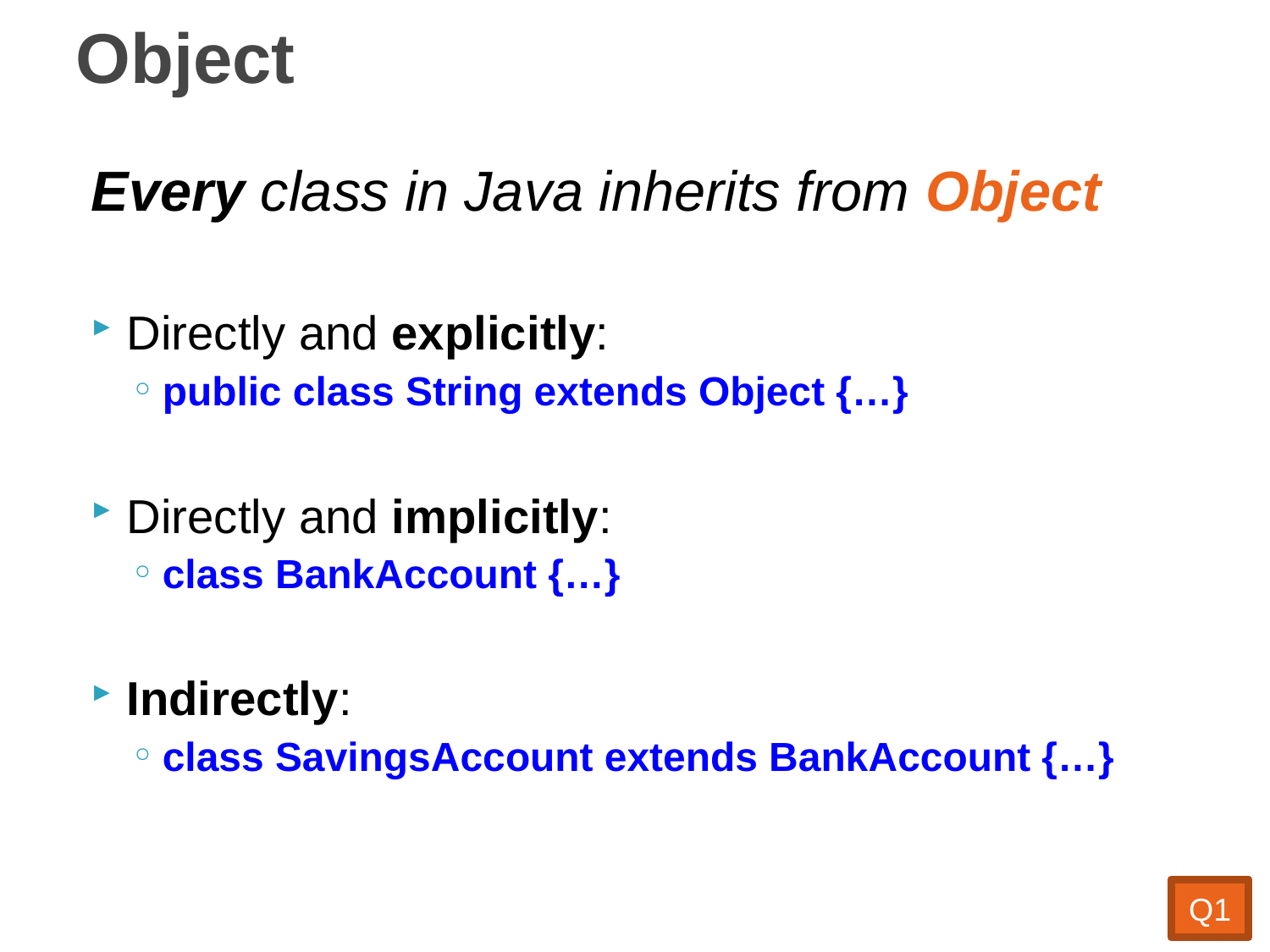

# Object
Every class in Java inherits from Object

Directly and explicitly:
public class String extends Object {…}

Directly and implicitly:
class BankAccount {…}

Indirectly:
class SavingsAccount extends BankAccount {…}
Q1